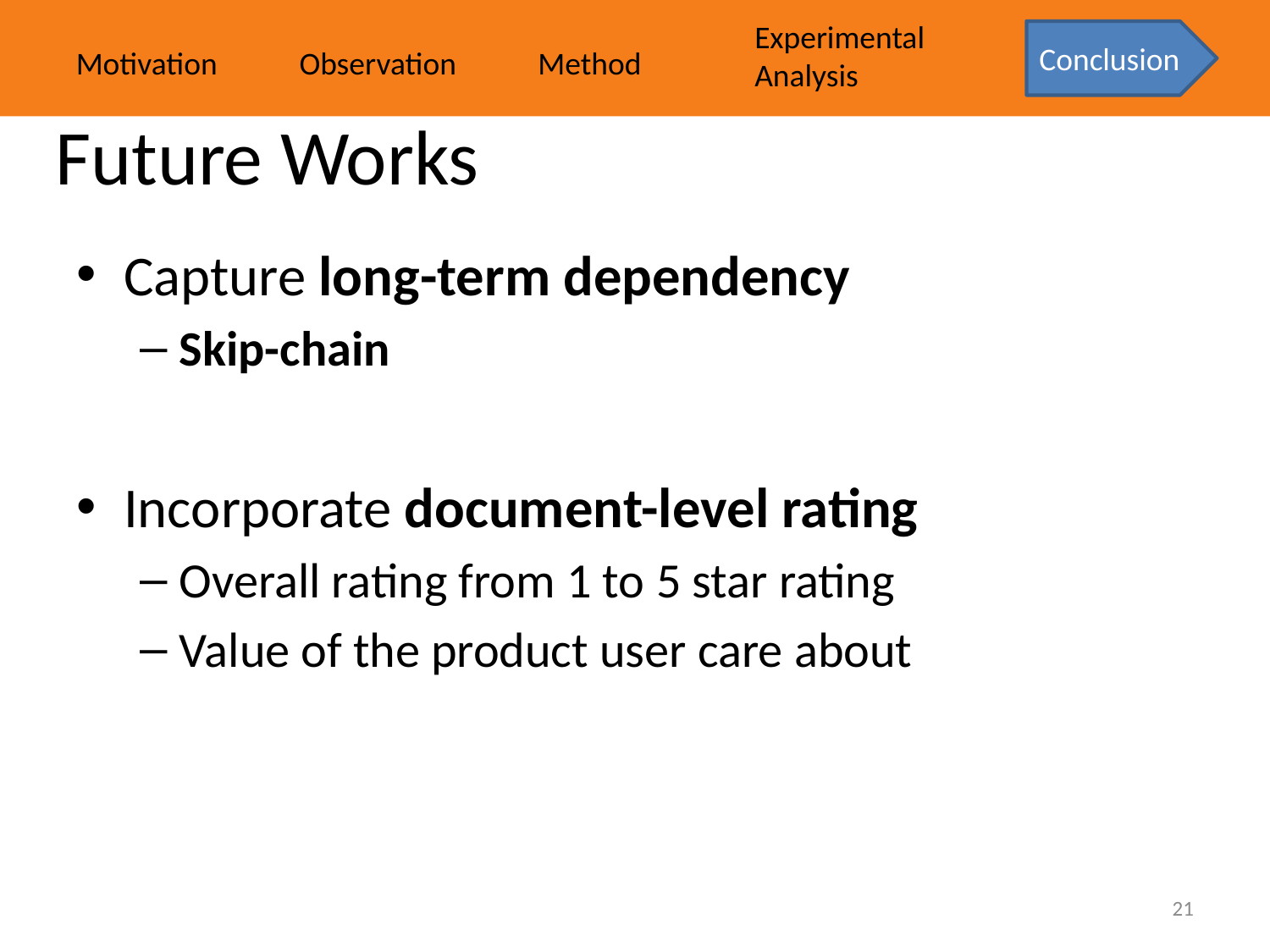

Motivation
Observation
Method
Experimental
Analysis
Conclusion
Future Works
Capture long-term dependency
Skip-chain

Incorporate document-level rating
Overall rating from 1 to 5 star rating
Value of the product user care about

21